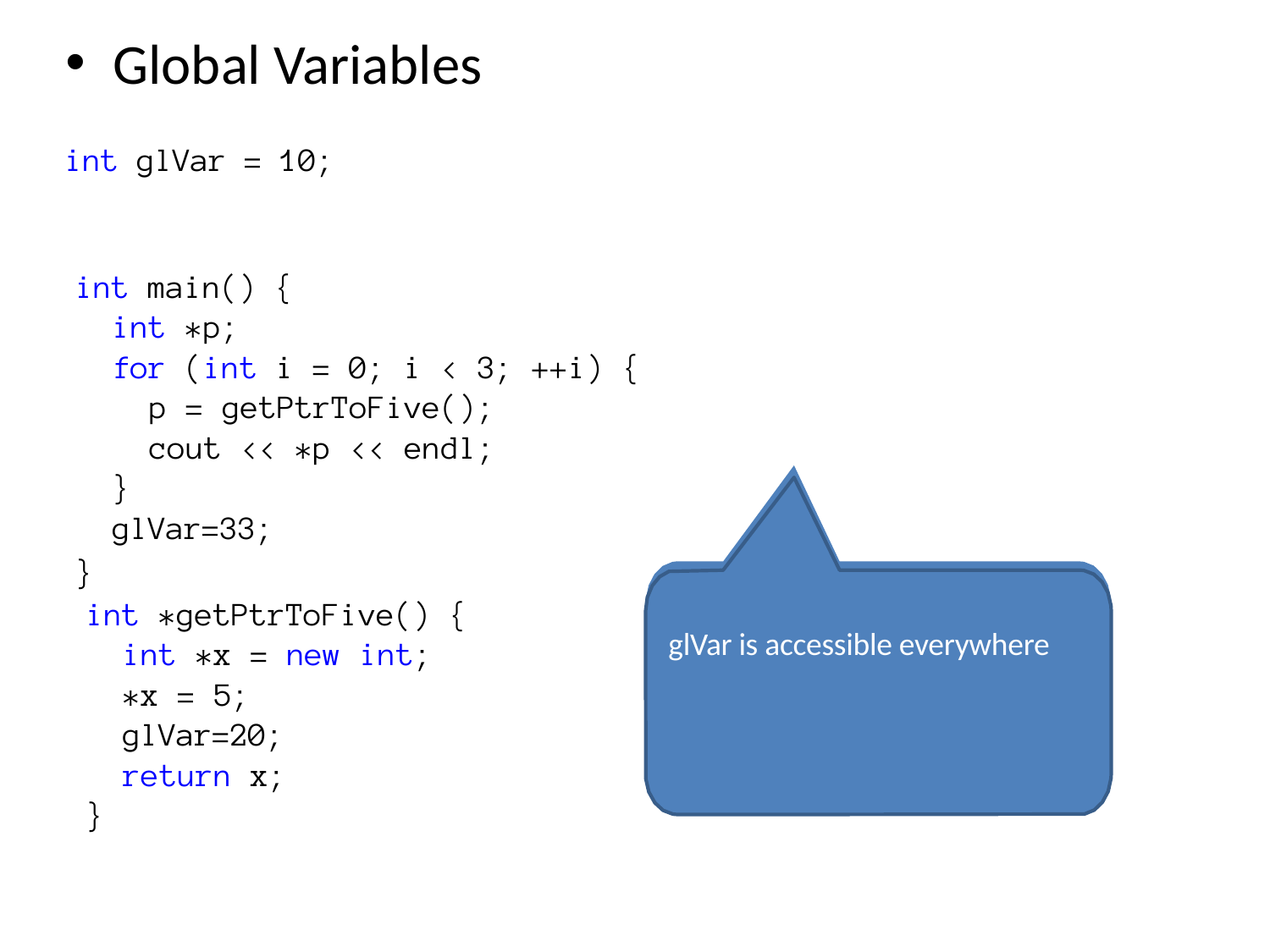

Global Variables
int glVar = 10;

int main() {
int *p;
for (int i = 0; i < 3; ++i) {
3rd
p = getPtrToFive(); cout << *p << endl;
}
glVar=33;
}

int *getPtrToFive() {
int *x = new int;
*x = 5;
glVar=20;
return x;
}
glVar is accessible everywhere